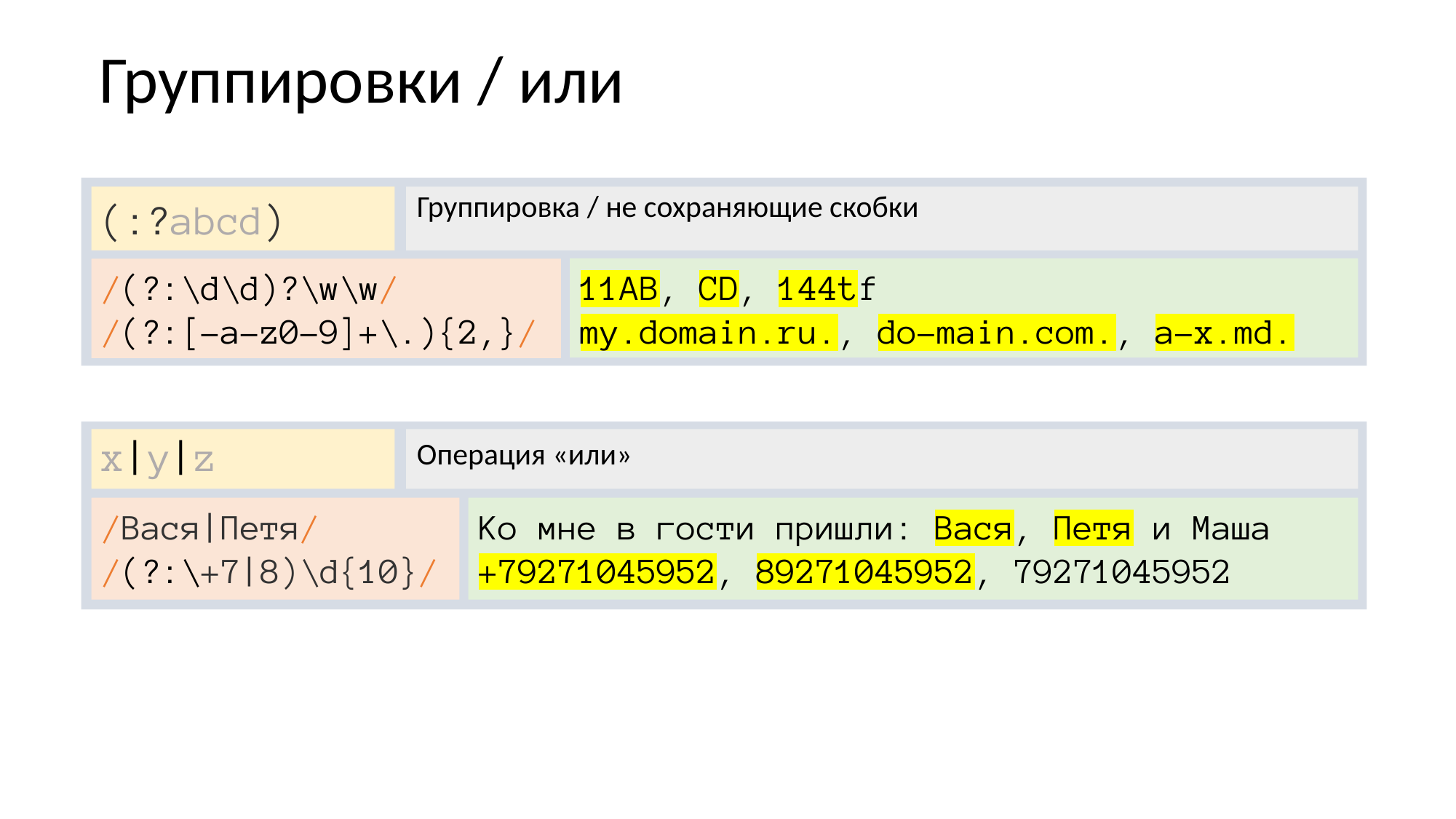

# Группировки / или

Группировка / не сохраняющие скобки
(:?abcd)
11AB, CD, 144tf
my.domain.ru., do-main.com., a-x.md.
/(?:\d\d)?\w\w/
/(?:[-a-z0-9]+\.){2,}/

Операция «или»
x|y|z
Ко мне в гости пришли: Вася, Петя и Маша
+79271045952, 89271045952, 79271045952
/Вася|Петя/
/(?:\+7|8)\d{10}/